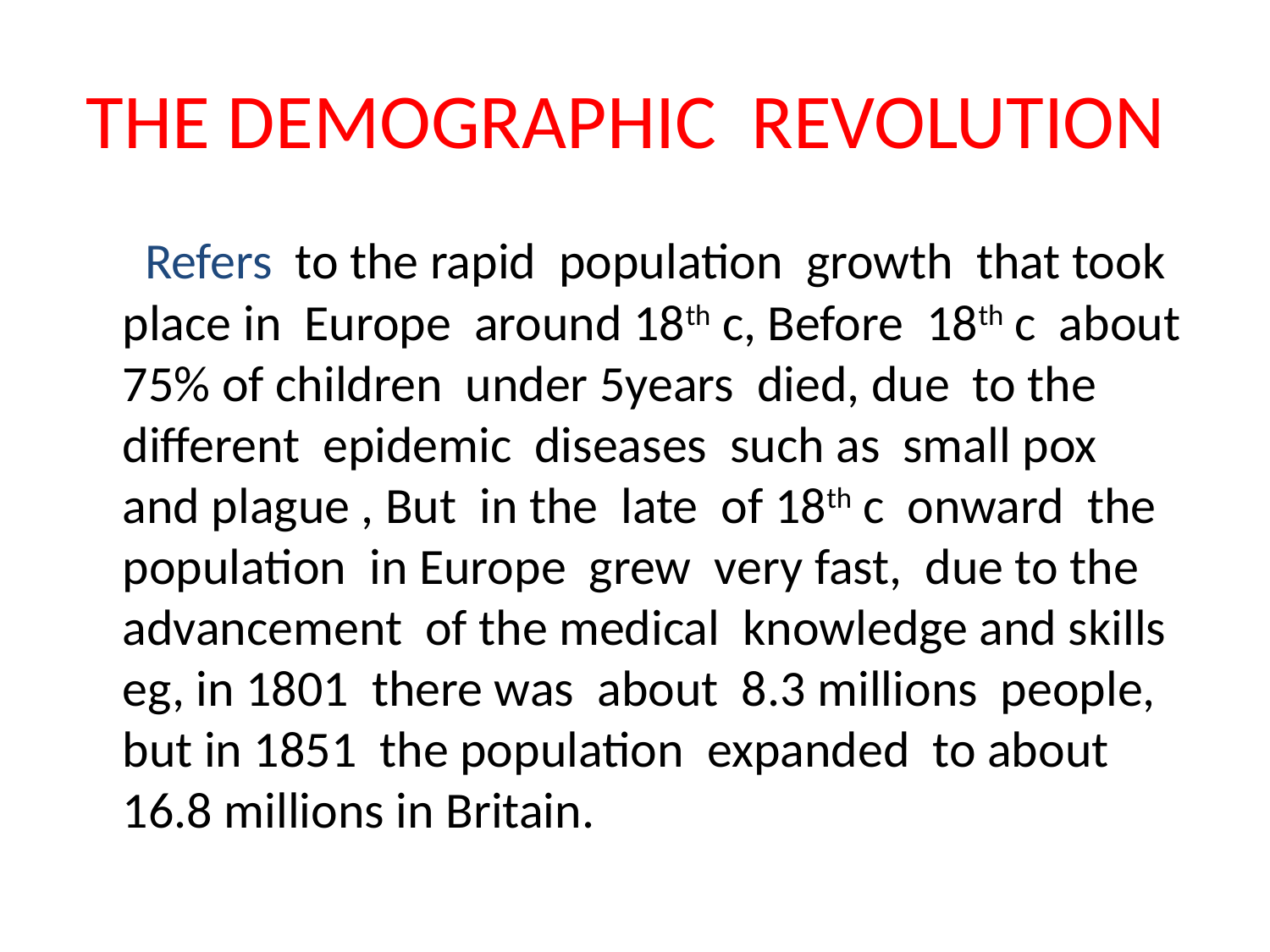

# THE DEMOGRAPHIC  REVOLUTION
      Refers  to the rapid  population  growth  that took  place in  Europe  around 18th c, Before  18th c  about 75% of children  under 5years  died, due  to the  different  epidemic  diseases  such as  small pox  and plague , But  in the  late  of 18th c  onward  the population  in Europe  grew  very fast,  due to the  advancement  of the medical  knowledge and skills  eg, in 1801  there was  about  8.3 millions  people,  but in 1851  the population  expanded  to about 16.8 millions in Britain.